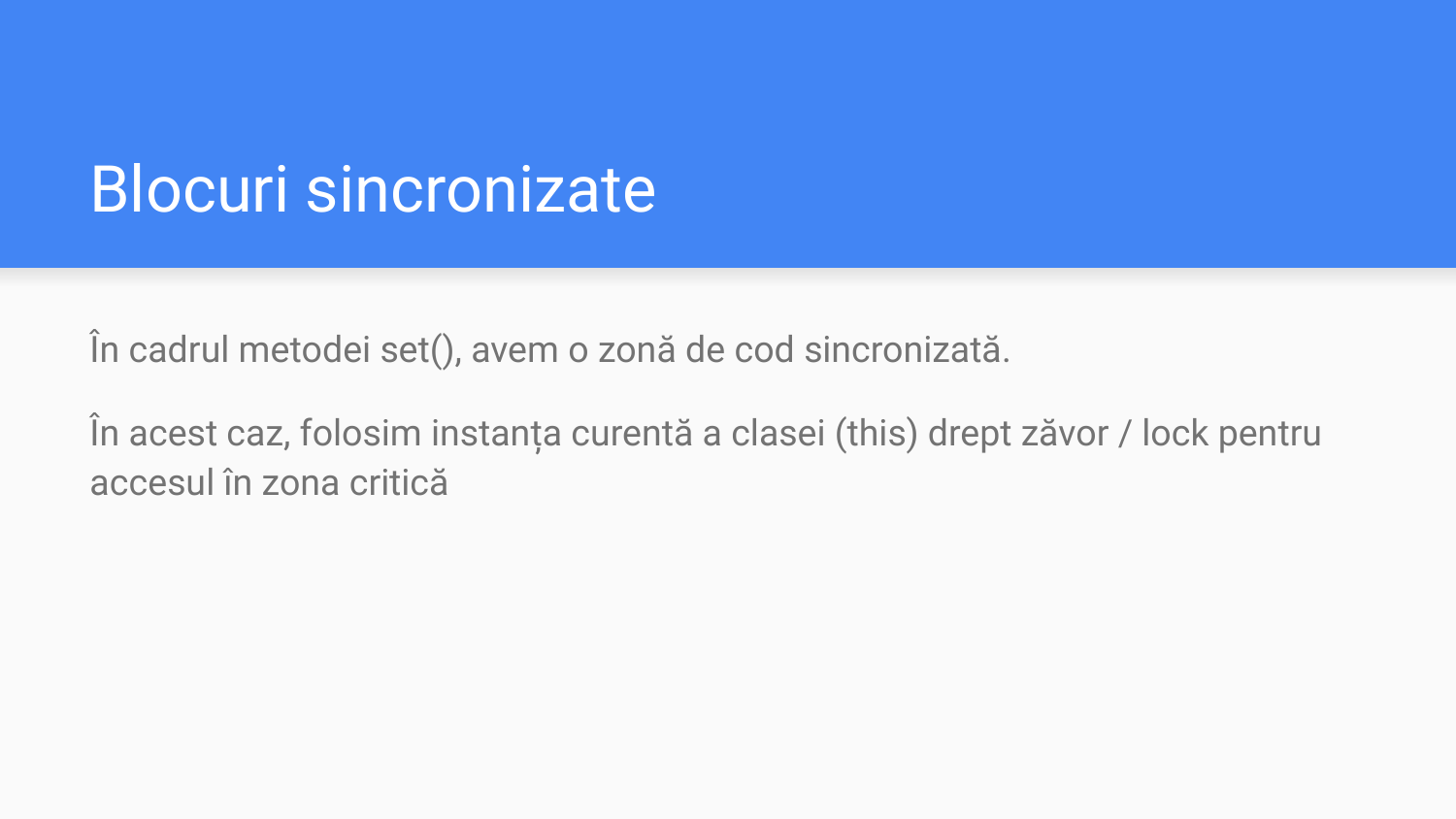

# Blocuri sincronizate
În cadrul metodei set(), avem o zonă de cod sincronizată.
În acest caz, folosim instanța curentă a clasei (this) drept zăvor / lock pentru accesul în zona critică